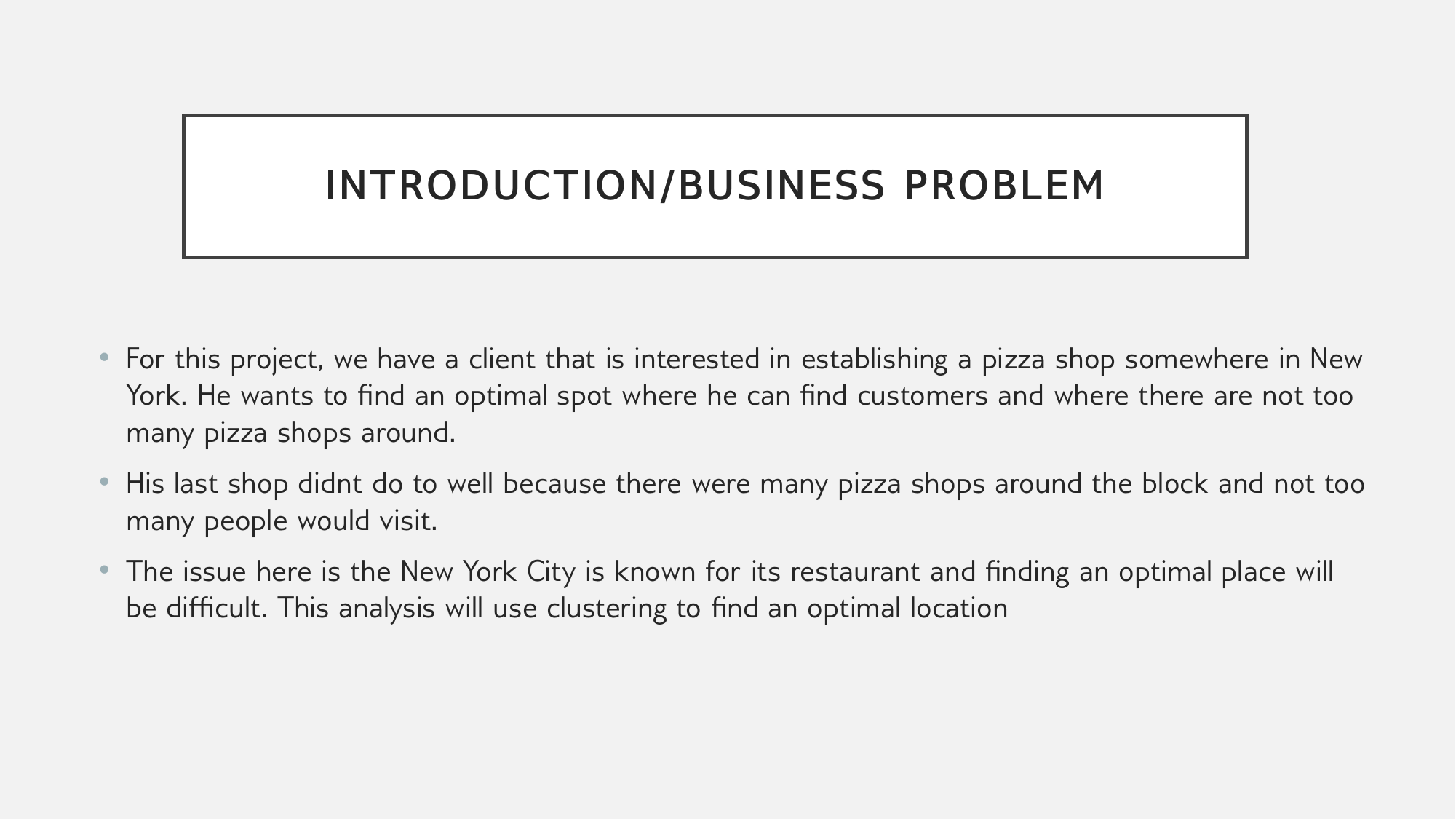

# Introduction/Business Problem

For this project, we have a client that is interested in establishing a pizza shop somewhere in New York. He wants to find an optimal spot where he can find customers and where there are not too many pizza shops around.
His last shop didnt do to well because there were many pizza shops around the block and not too many people would visit.
The issue here is the New York City is known for its restaurant and finding an optimal place will be difficult. This analysis will use clustering to find an optimal location